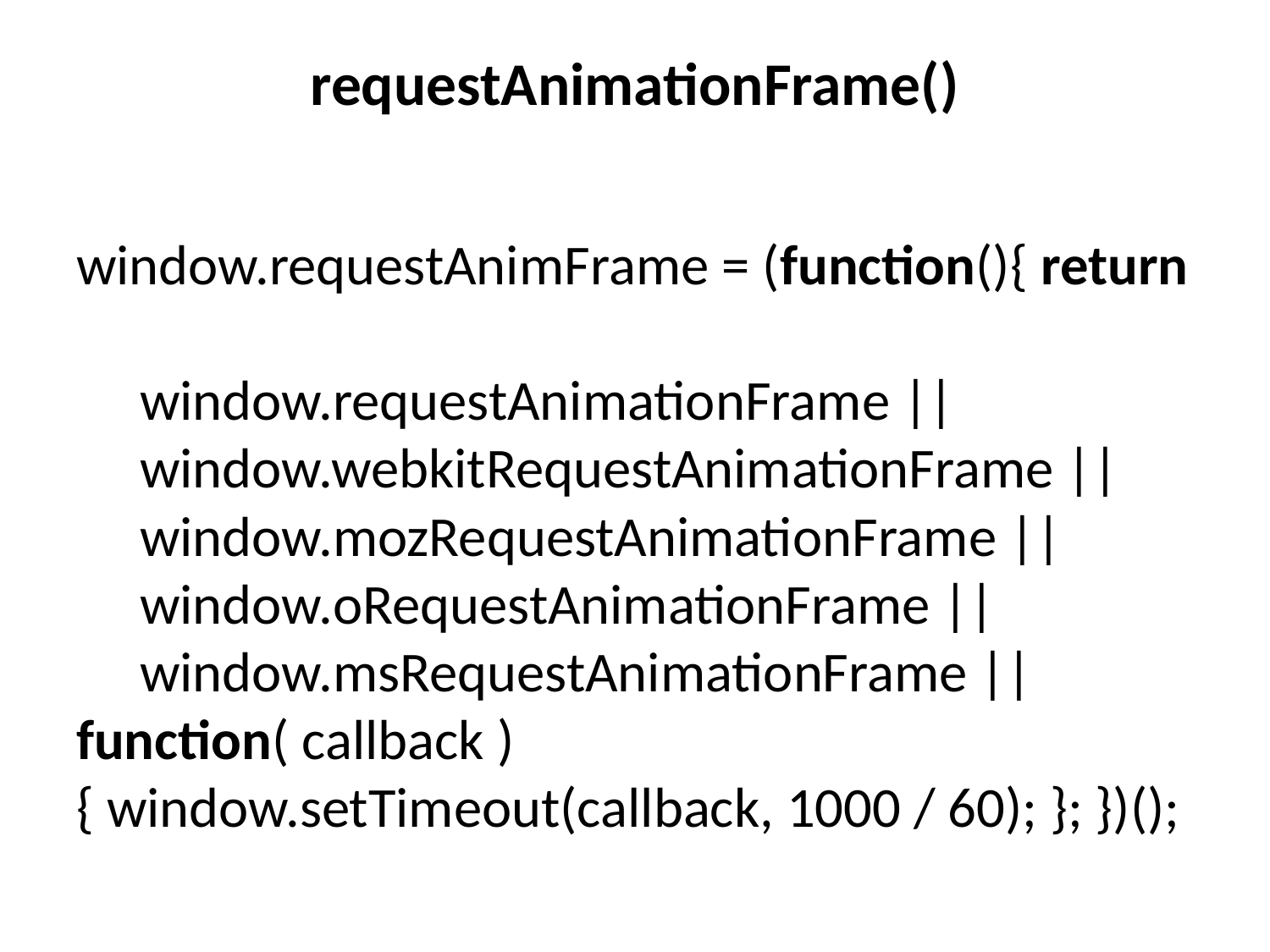

# requestAnimationFrame()
window.requestAnimFrame = (function(){ return
     window.requestAnimationFrame ||
     window.webkitRequestAnimationFrame ||
     window.mozRequestAnimationFrame ||
     window.oRequestAnimationFrame ||
     window.msRequestAnimationFrame || function( callback ){ window.setTimeout(callback, 1000 / 60); }; })();